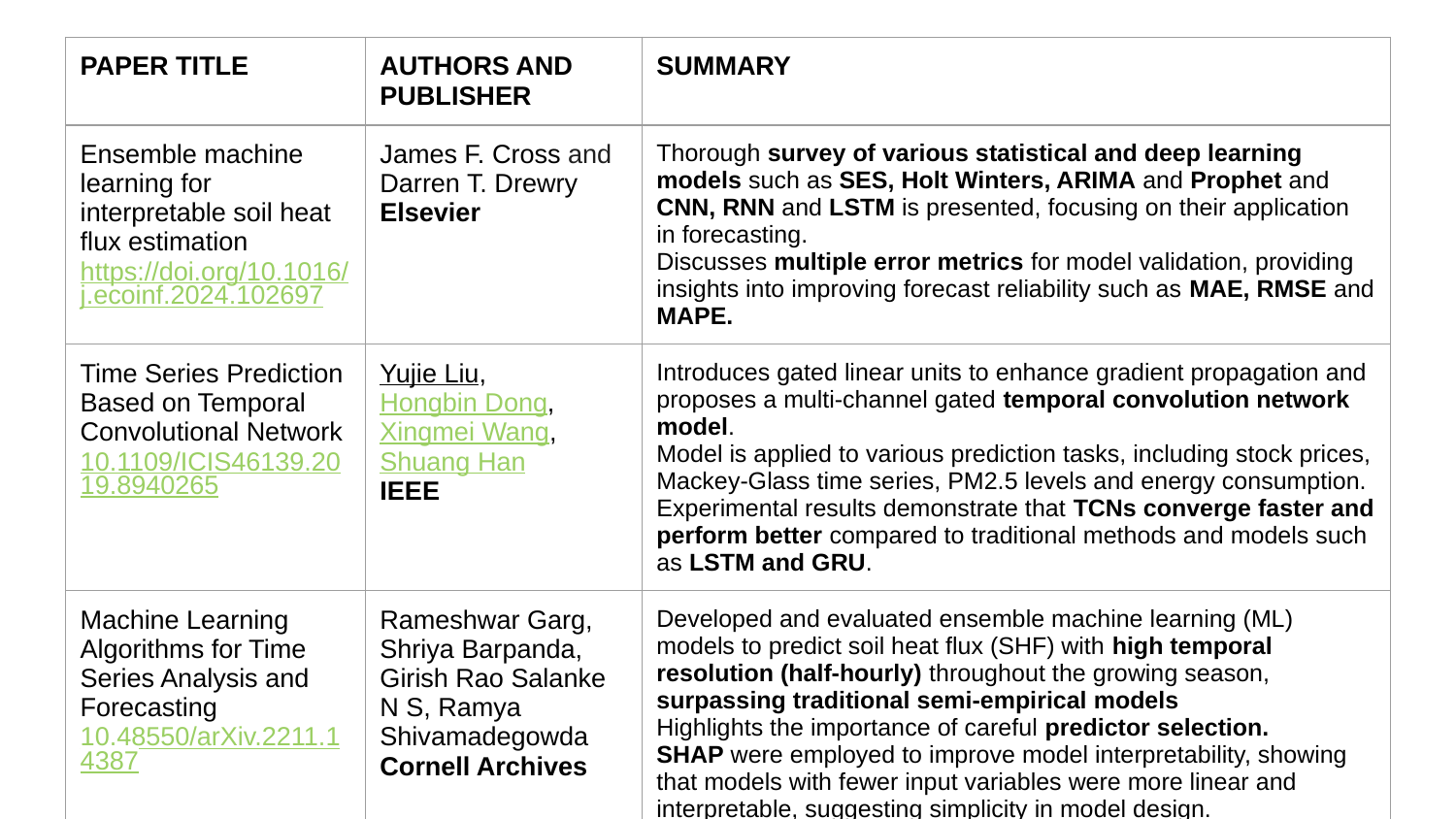

| PAPER TITLE | AUTHORS AND PUBLISHER | SUMMARY |
| --- | --- | --- |
| Ensemble machine learning for interpretable soil heat flux estimation https://doi.org/10.1016/j.ecoinf.2024.102697 | James F. Cross and Darren T. Drewry Elsevier | Thorough survey of various statistical and deep learning models such as SES, Holt Winters, ARIMA and Prophet and CNN, RNN and LSTM is presented, focusing on their application in forecasting. Discusses multiple error metrics for model validation, providing insights into improving forecast reliability such as MAE, RMSE and MAPE. |
| Time Series Prediction Based on Temporal Convolutional Network 10.1109/ICIS46139.2019.8940265 | Yujie Liu, Hongbin Dong, Xingmei Wang, Shuang Han IEEE | Introduces gated linear units to enhance gradient propagation and proposes a multi-channel gated temporal convolution network model. Model is applied to various prediction tasks, including stock prices, Mackey-Glass time series, PM2.5 levels and energy consumption. Experimental results demonstrate that TCNs converge faster and perform better compared to traditional methods and models such as LSTM and GRU. |
| Machine Learning Algorithms for Time Series Analysis and Forecasting 10.48550/arXiv.2211.14387 | Rameshwar Garg, Shriya Barpanda, Girish Rao Salanke N S, Ramya Shivamadegowda Cornell Archives | Developed and evaluated ensemble machine learning (ML) models to predict soil heat flux (SHF) with high temporal resolution (half-hourly) throughout the growing season, surpassing traditional semi-empirical models Highlights the importance of careful predictor selection. SHAP were employed to improve model interpretability, showing that models with fewer input variables were more linear and interpretable, suggesting simplicity in model design. |
22